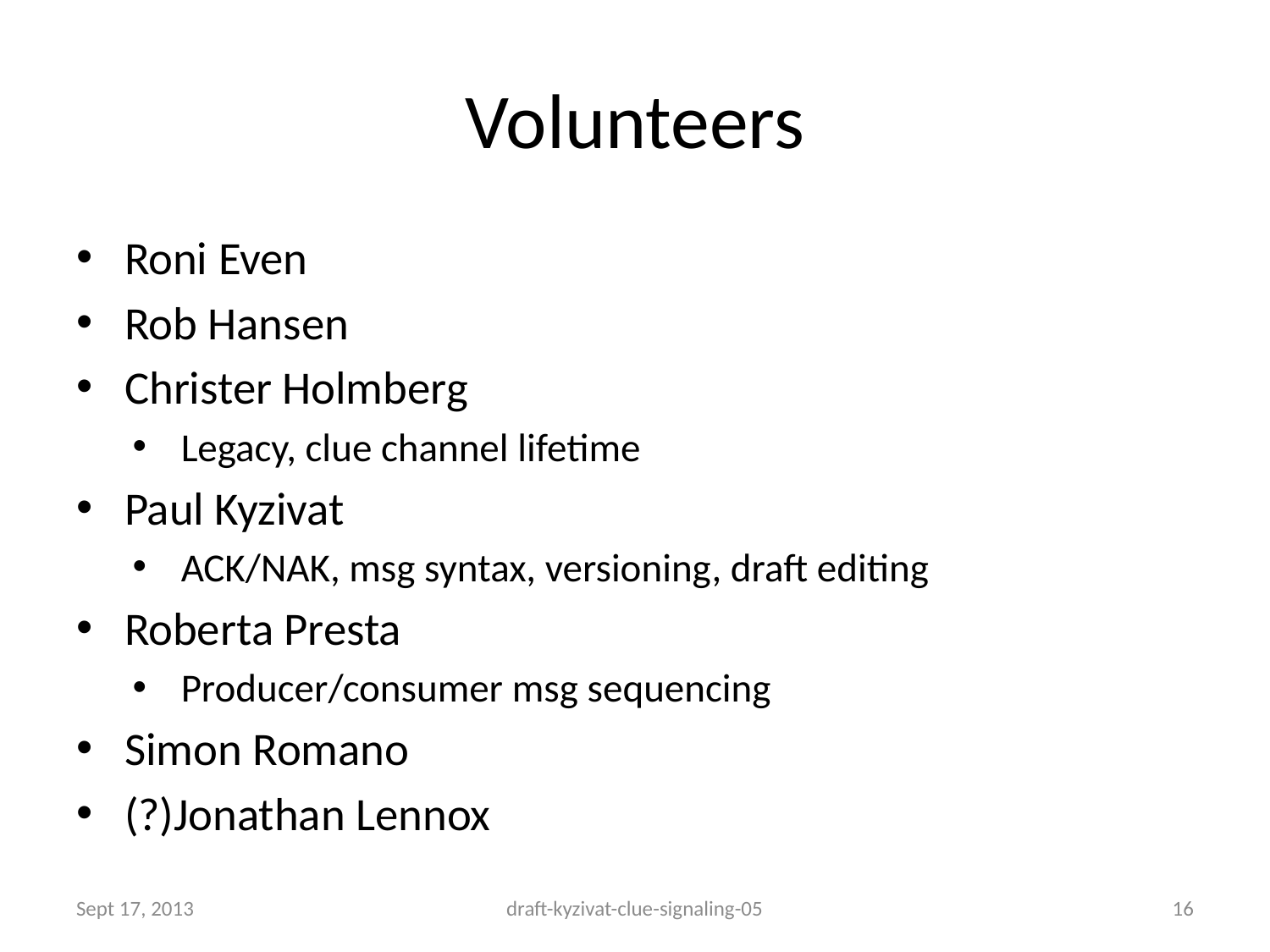

# Volunteers
Roni Even
Rob Hansen
Christer Holmberg
Legacy, clue channel lifetime
Paul Kyzivat
ACK/NAK, msg syntax, versioning, draft editing
Roberta Presta
Producer/consumer msg sequencing
Simon Romano
(?)Jonathan Lennox

Sept 17, 2013
draft-kyzivat-clue-signaling-05
16